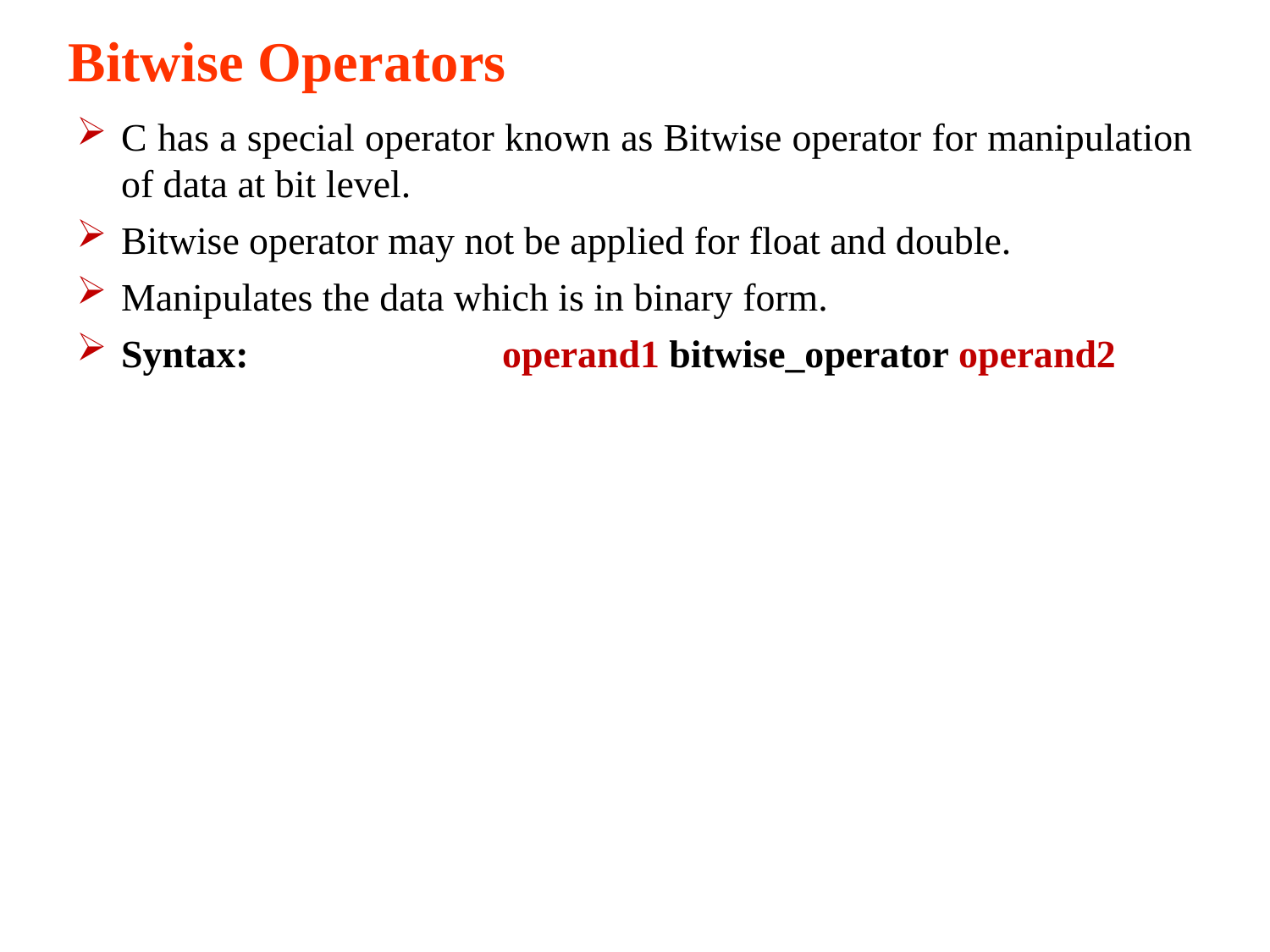

Bitwise Operators
C has a special operator known as Bitwise operator for manipulation of data at bit level.
Bitwise operator may not be applied for float and double.
Manipulates the data which is in binary form.
Syntax:		operand1 bitwise_operator operand2